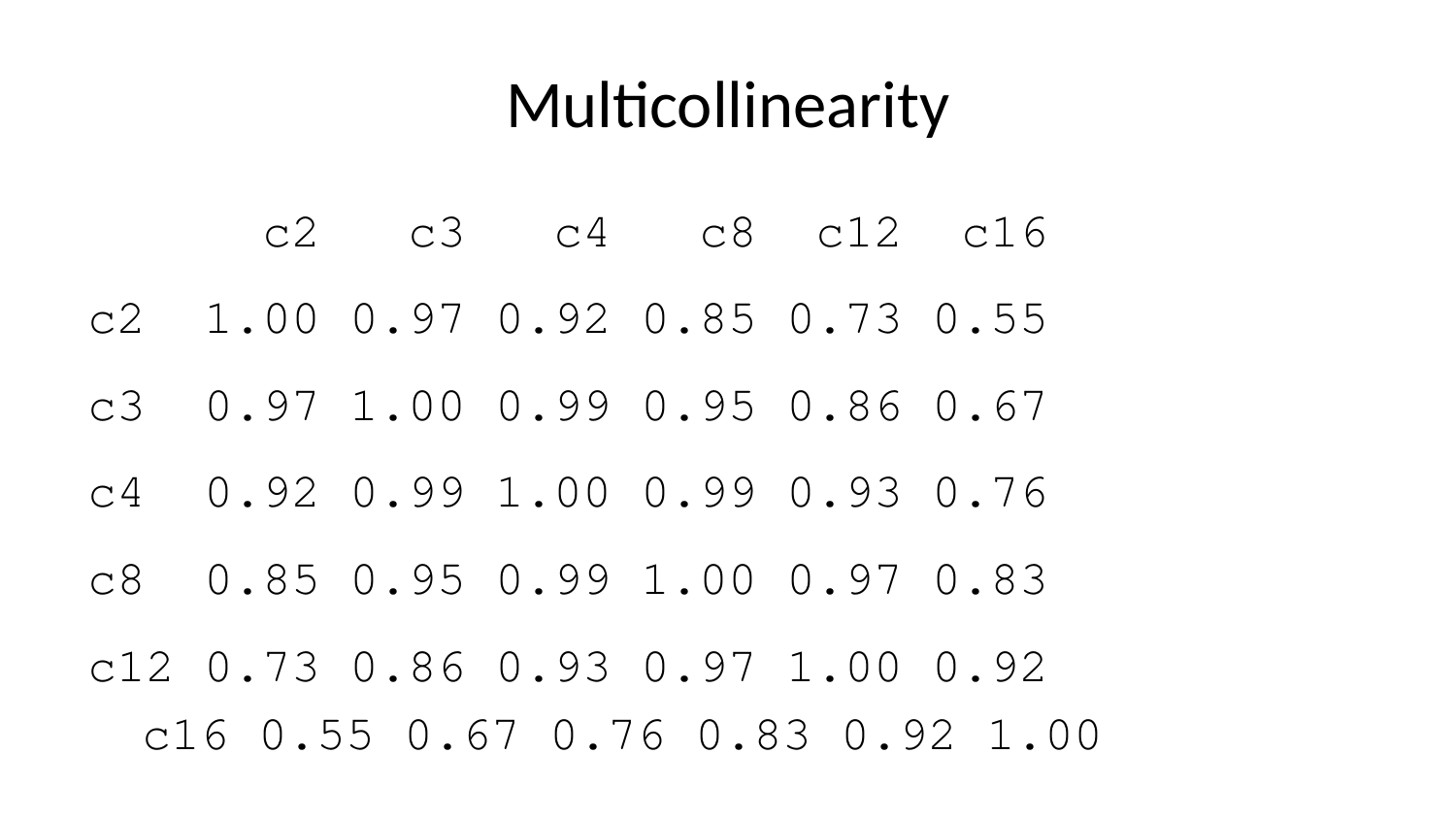

# Multicollinearity
      c2   c3   c4   c8  c12  c16
c2  1.00 0.97 0.92 0.85 0.73 0.55
c3  0.97 1.00 0.99 0.95 0.86 0.67
c4  0.92 0.99 1.00 0.99 0.93 0.76
c8  0.85 0.95 0.99 1.00 0.97 0.83
c12 0.73 0.86 0.93 0.97 1.00 0.92
c16 0.55 0.67 0.76 0.83 0.92 1.00